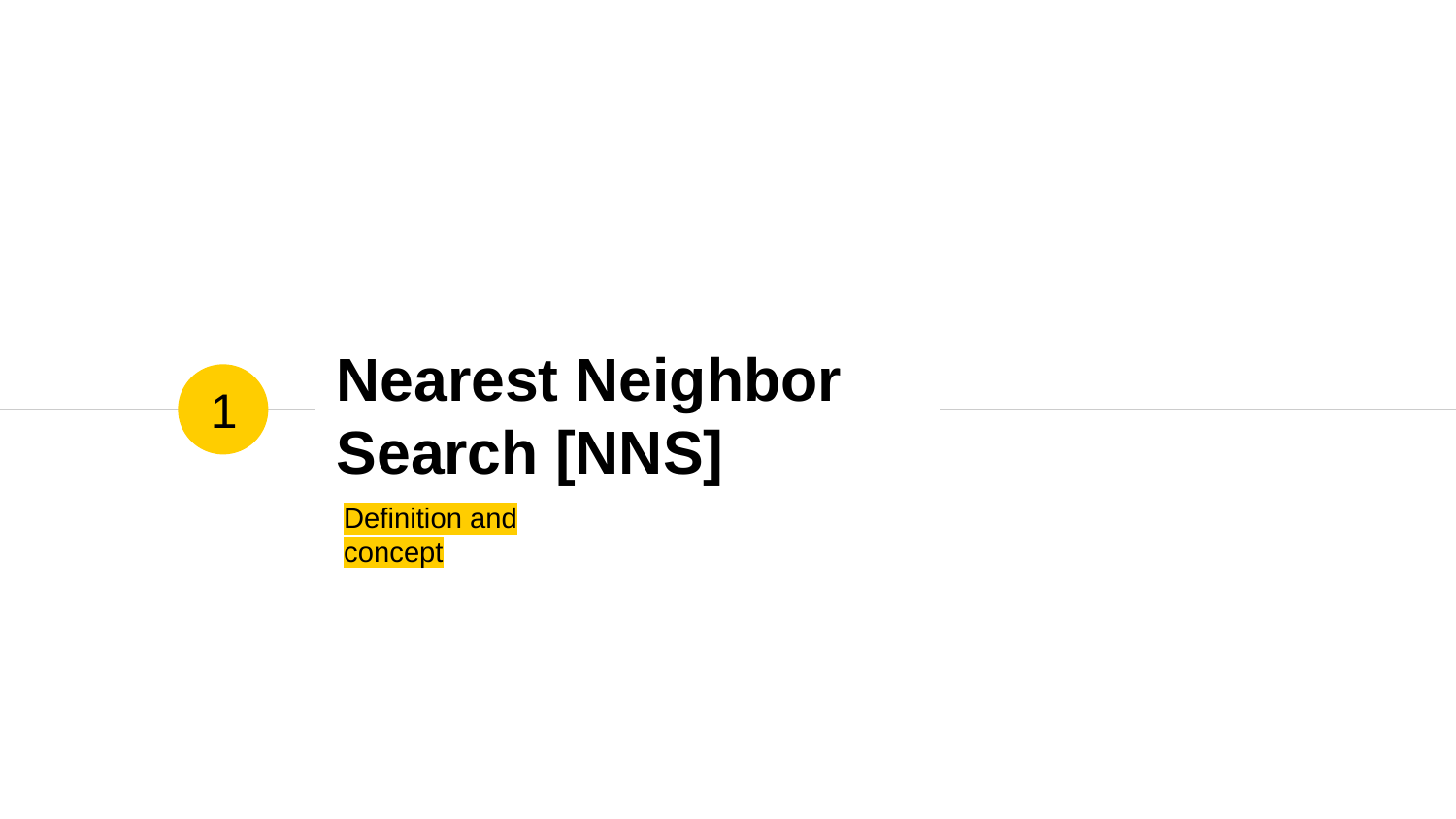

# Nearest Neighbor Search [NNS]
1
Definition and concept